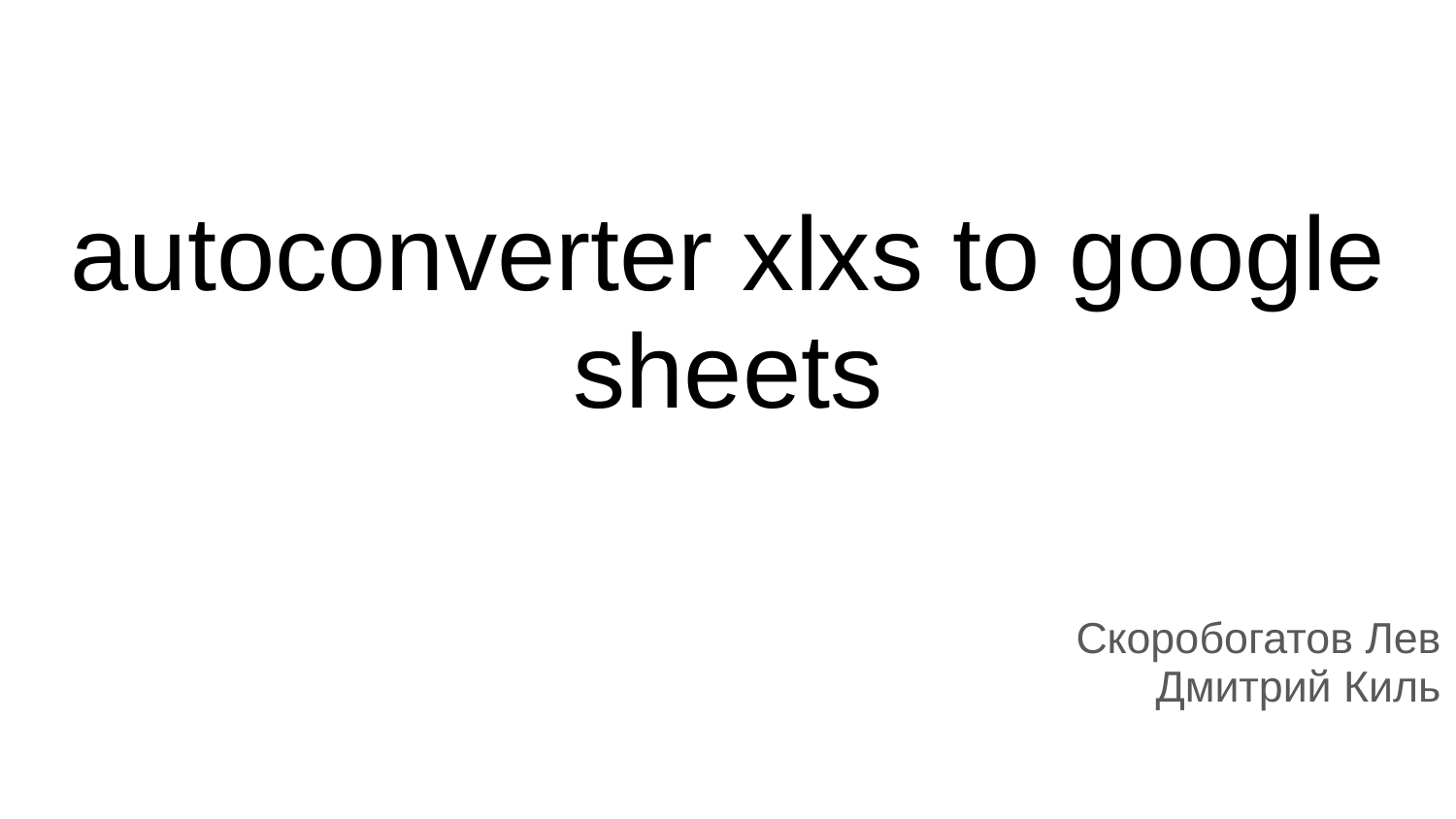

# autoconverter xlxs to google sheets
Скоробогатов Лев
Дмитрий Киль